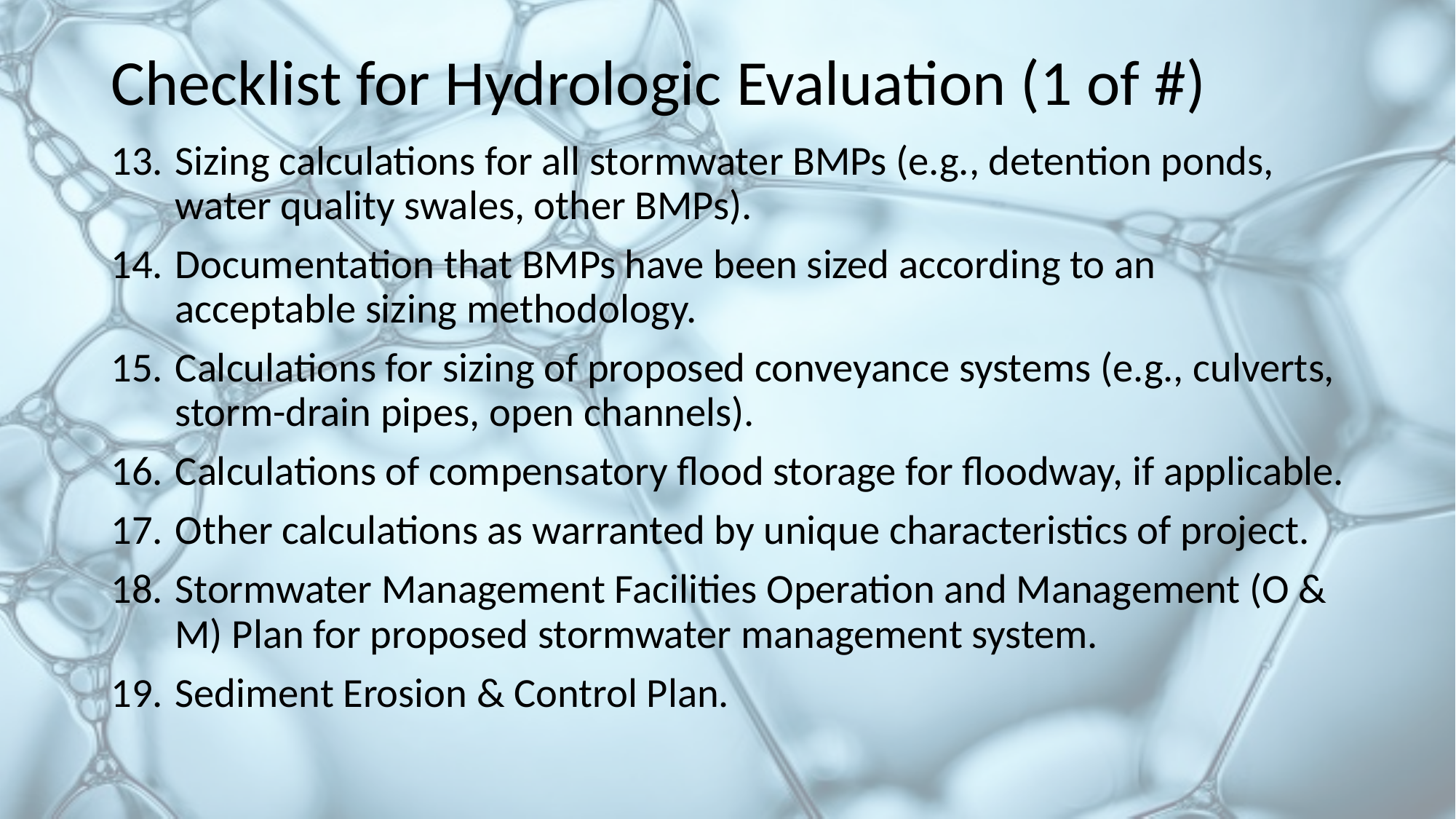

# Checklist for Hydrologic Evaluation (1 of #)
Sizing calculations for all stormwater BMPs (e.g., detention ponds, water quality swales, other BMPs).
Documentation that BMPs have been sized according to an acceptable sizing methodology.
Calculations for sizing of proposed conveyance systems (e.g., culverts, storm-drain pipes, open channels).
Calculations of compensatory flood storage for floodway, if applicable.
Other calculations as warranted by unique characteristics of project.
Stormwater Management Facilities Operation and Management (O & M) Plan for proposed stormwater management system.
Sediment Erosion & Control Plan.